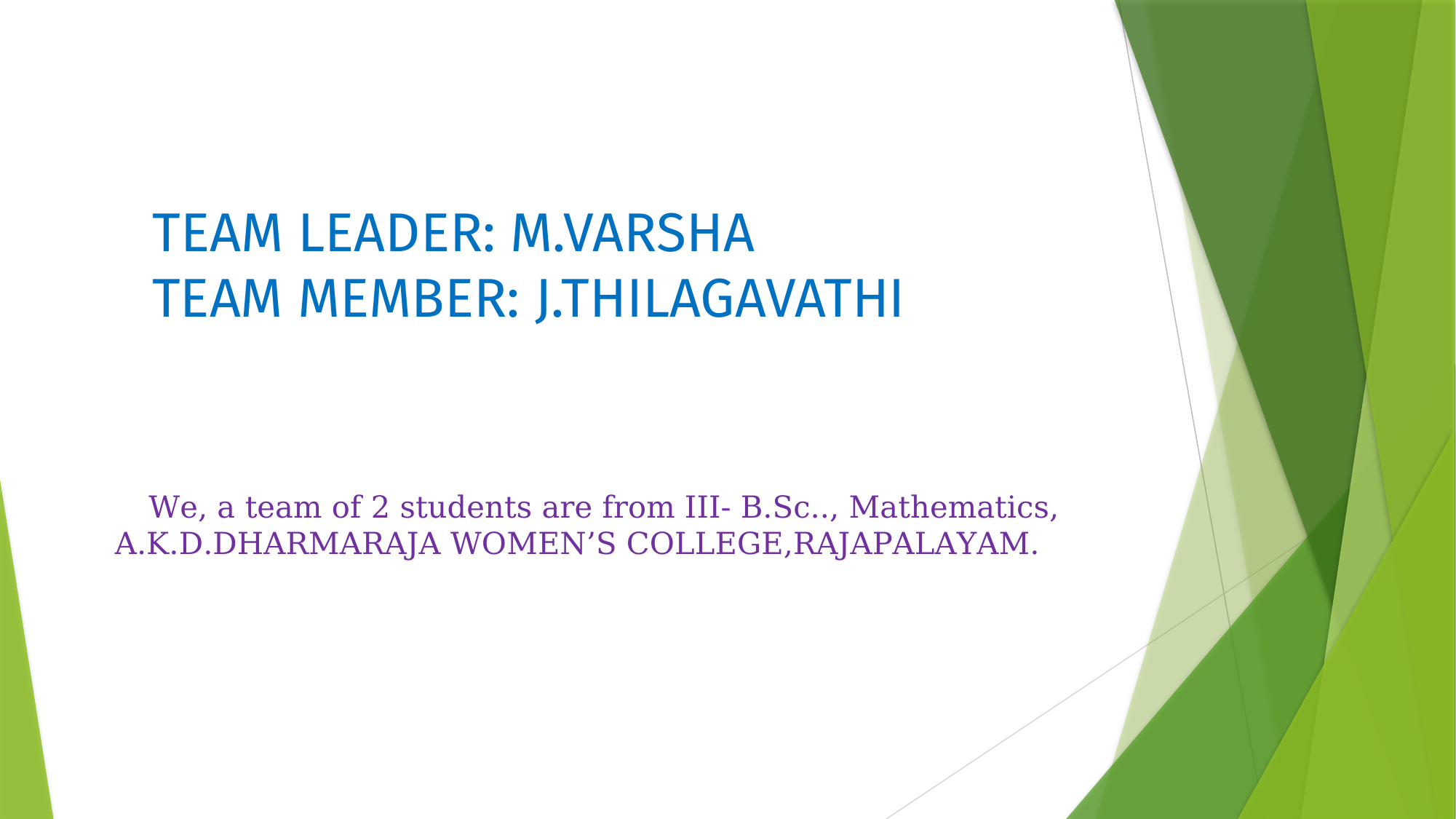

TEAM LEADER: M.VARSHA
    TEAM MEMBER: J.THILAGAVATHI
      We, a team of 2 students are from III- B.Sc.., Mathematics, A.K.D.DHARMARAJA WOMEN’S COLLEGE,RAJAPALAYAM.